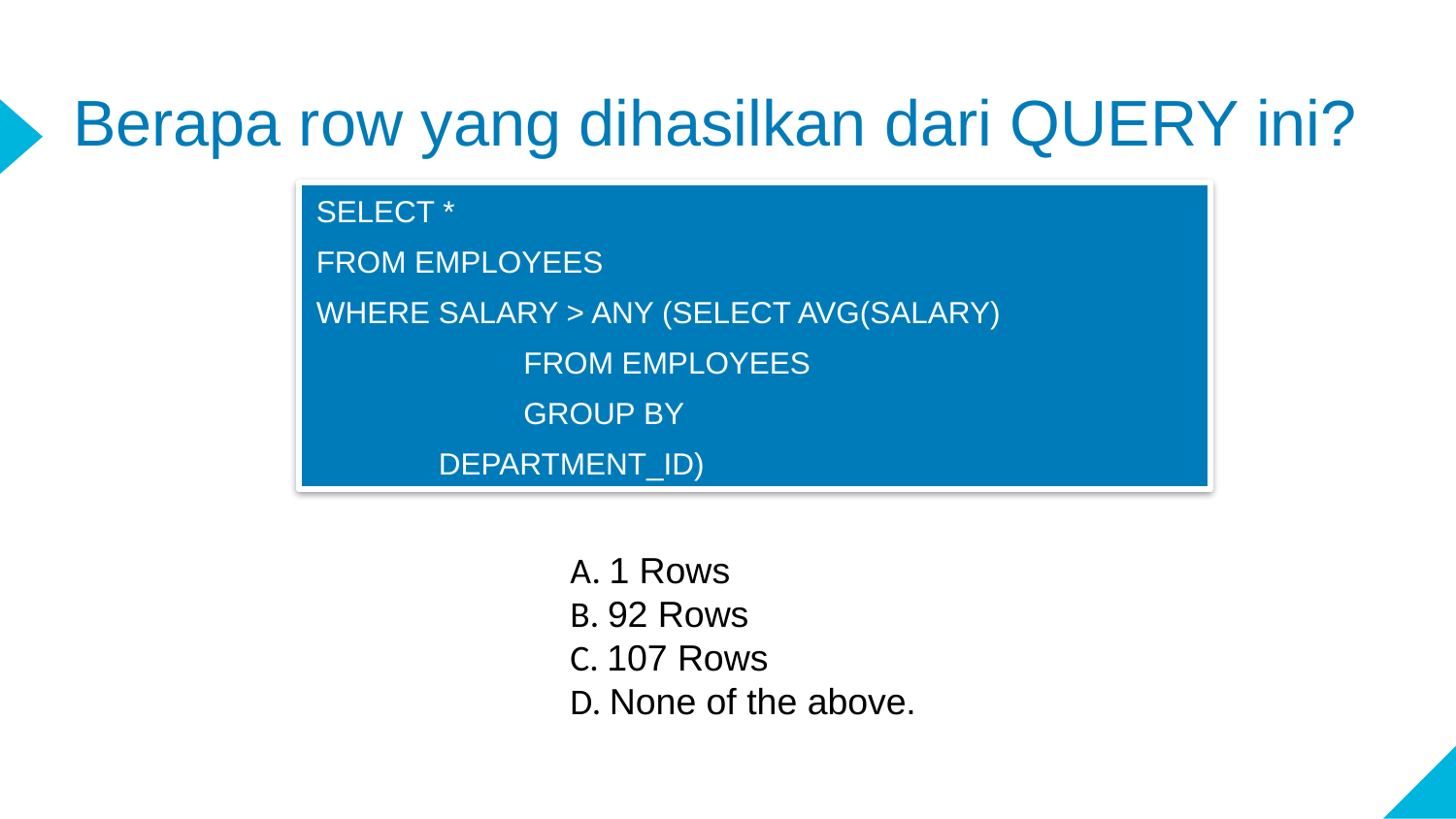

# Berapa row yang dihasilkan dari QUERY ini?
SELECT *
FROM EMPLOYEES
WHERE SALARY > ANY (SELECT AVG(SALARY)
			          FROM EMPLOYEES
			          GROUP BY
				DEPARTMENT_ID)
A. 1 Rows
B. 92 Rows
C. 107 Rows
D. None of the above.